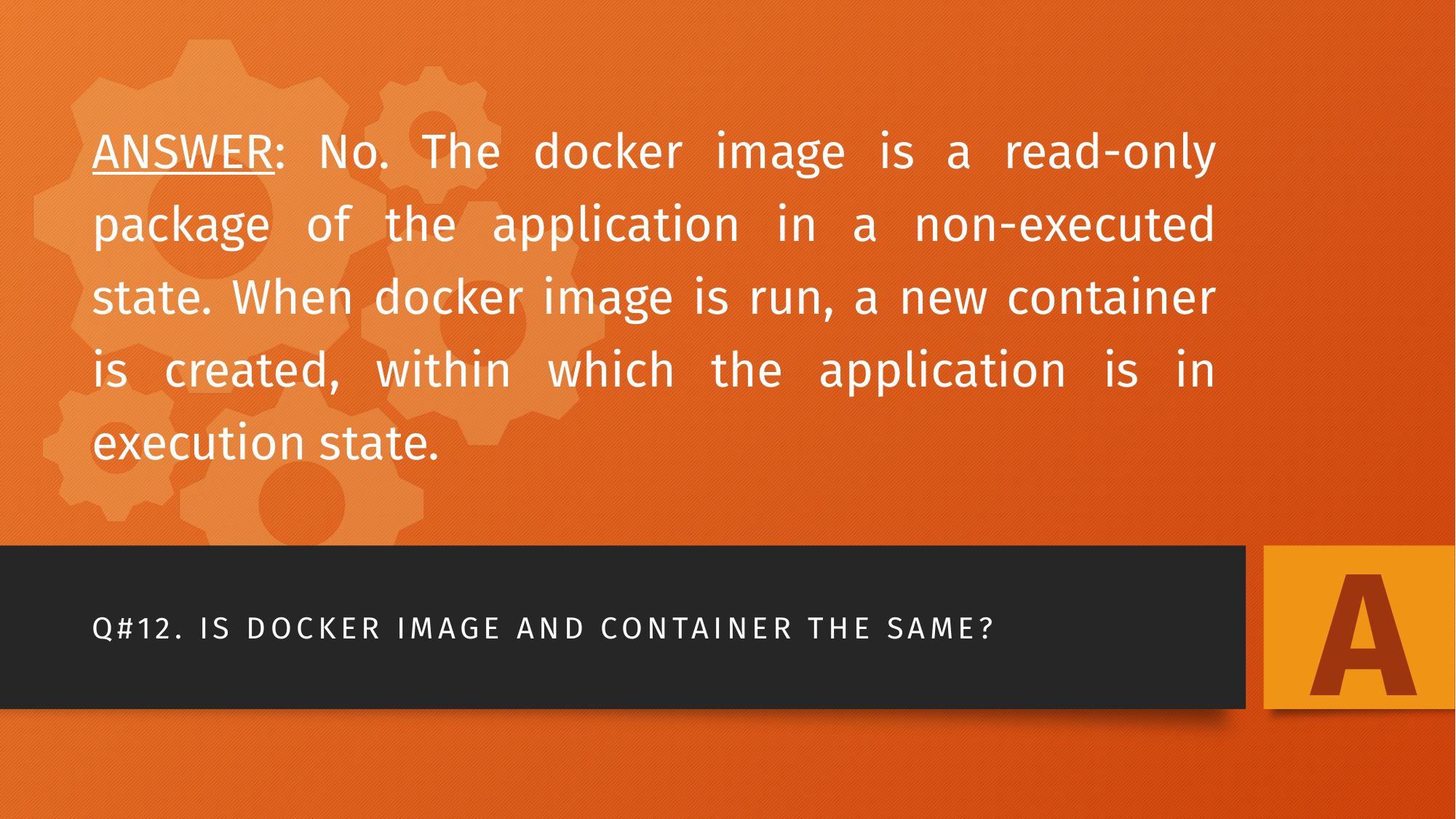

# ANSWER: No. The docker image is a read-only package of the application in a non-executed state. When docker image is run, a new container is created, within which the application is in execution state.
A
Q#12. Is Docker Image and Container the same?